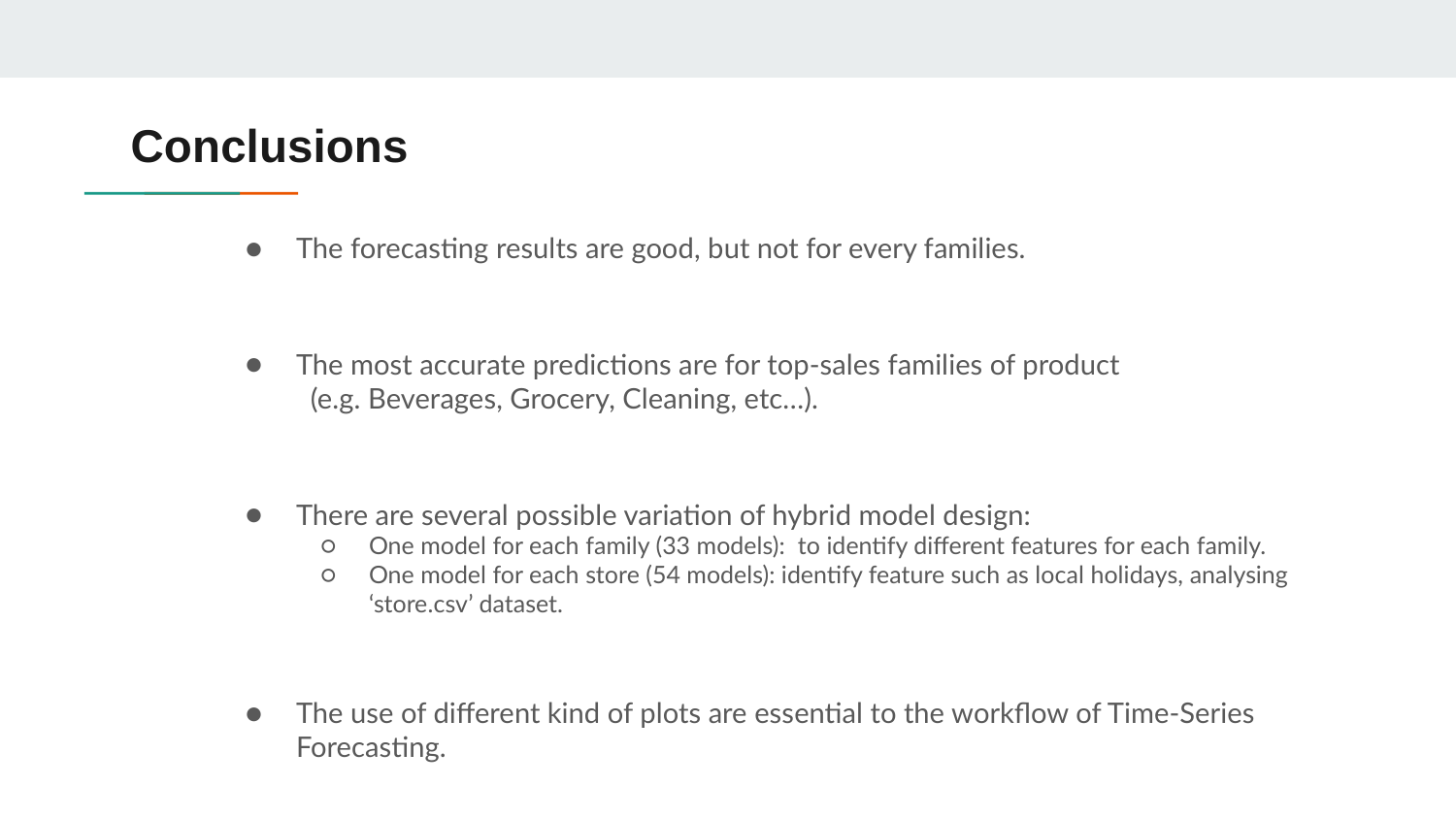

# Conclusions
The forecasting results are good, but not for every families.

The most accurate predictions are for top-sales families of product                               (e.g. Beverages, Grocery, Cleaning, etc…).

There are several possible variation of hybrid model design:
One model for each family (33 models):  to identify different features for each family.
One model for each store (54 models): identify feature such as local holidays, analysing ‘store.csv’ dataset.

The use of different kind of plots are essential to the workflow of Time-Series Forecasting.